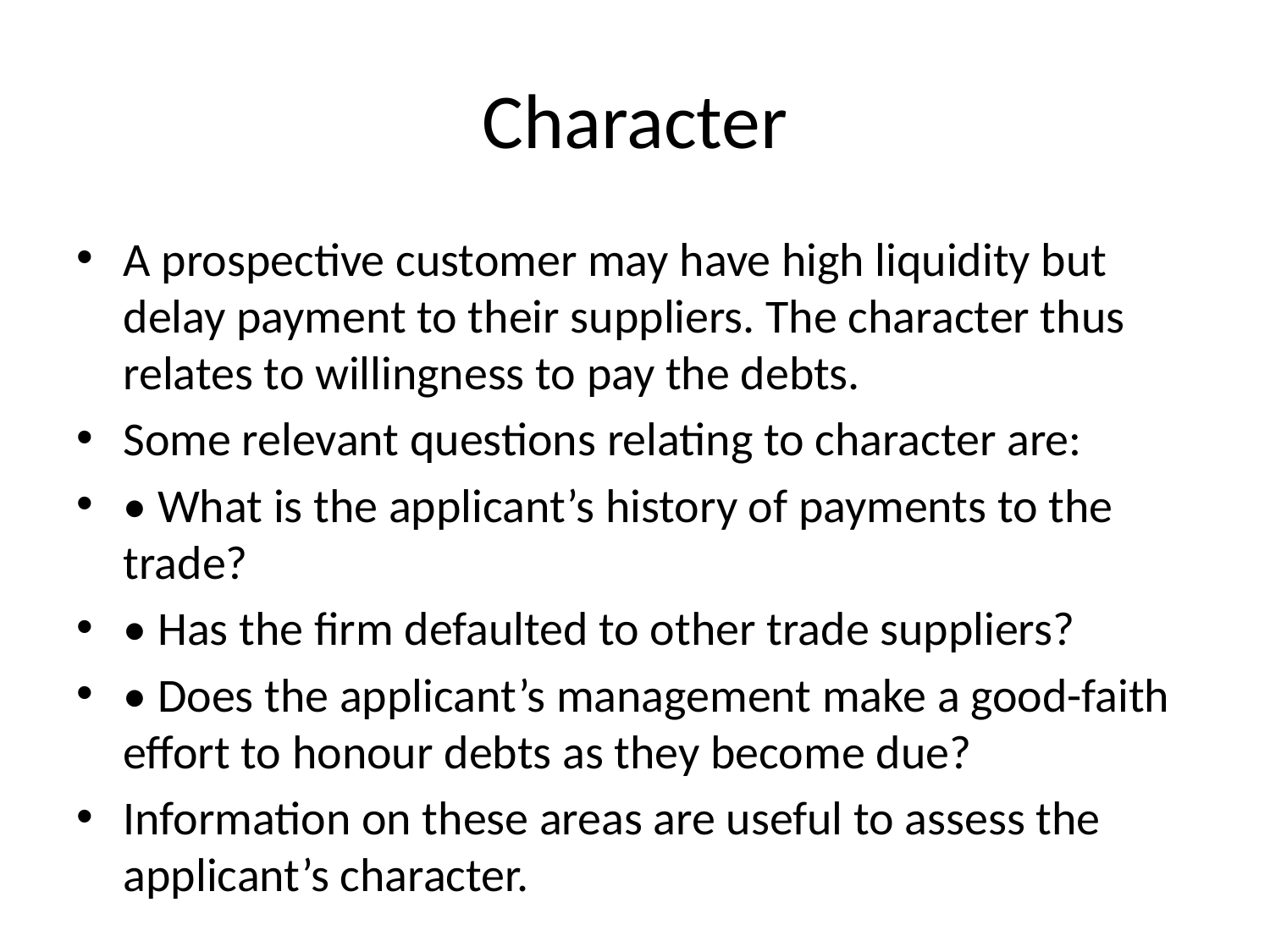

# Character
A prospective customer may have high liquidity but delay payment to their suppliers. The character thus relates to willingness to pay the debts.
Some relevant questions relating to character are:
• What is the applicant’s history of payments to the trade?
• Has the firm defaulted to other trade suppliers?
• Does the applicant’s management make a good-faith effort to honour debts as they become due?
Information on these areas are useful to assess the applicant’s character.